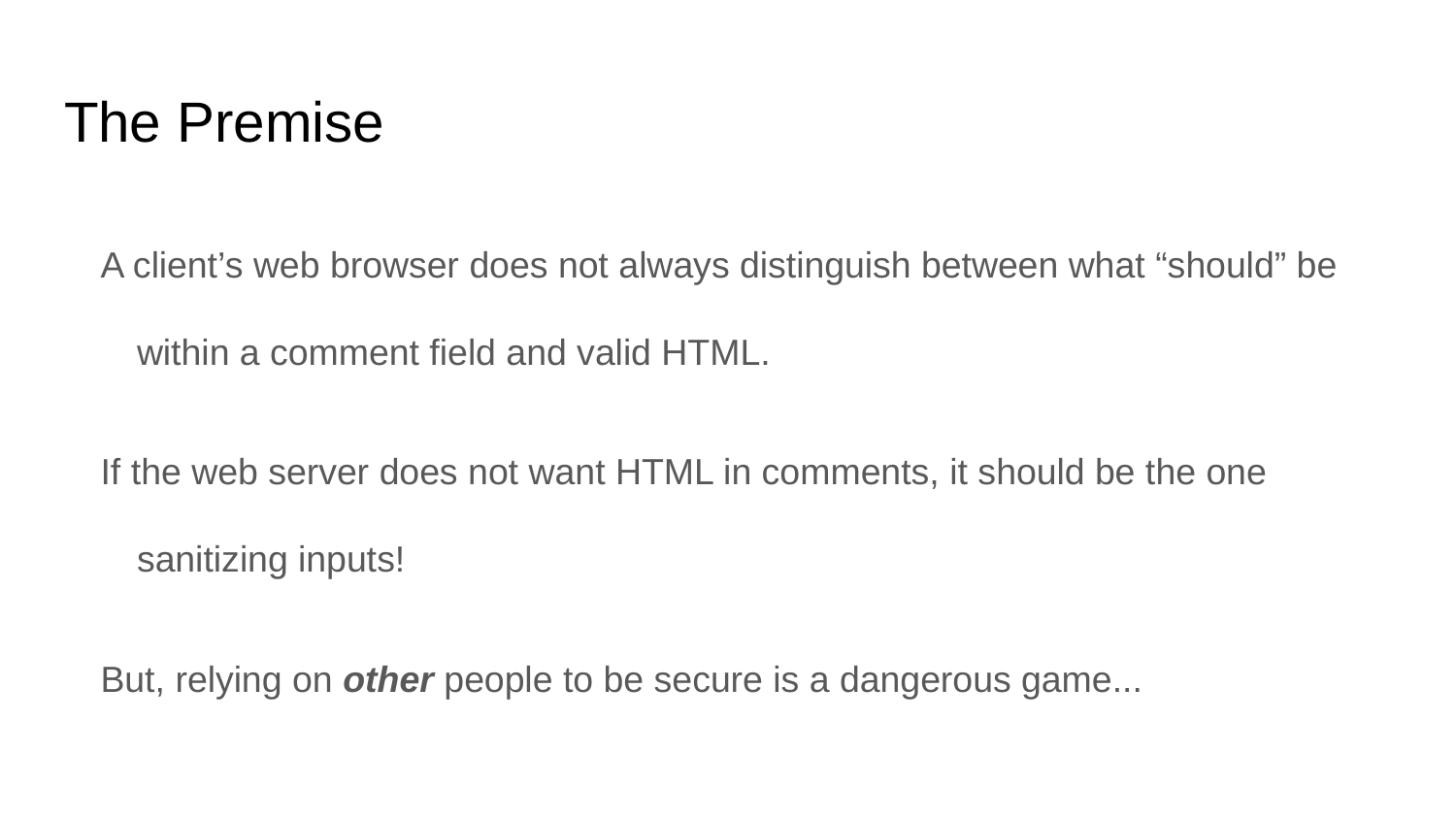

# The Premise
A client’s web browser does not always distinguish between what “should” be within a comment field and valid HTML.
If the web server does not want HTML in comments, it should be the one sanitizing inputs!
But, relying on other people to be secure is a dangerous game...